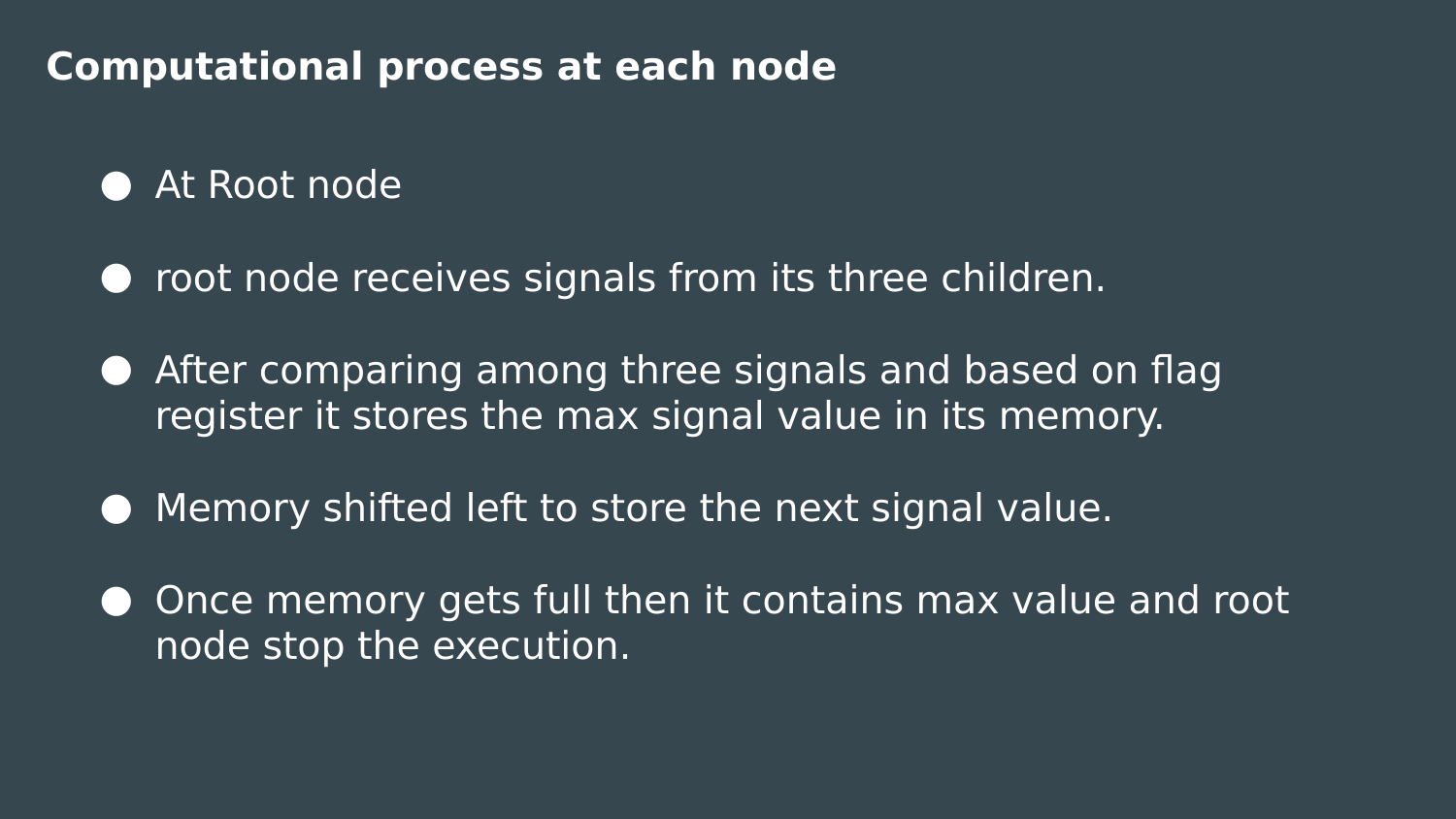

# Computational process at each node
At Root node

root node receives signals from its three children.

After comparing among three signals and based on flag register it stores the max signal value in its memory.

Memory shifted left to store the next signal value.

Once memory gets full then it contains max value and root node stop the execution.